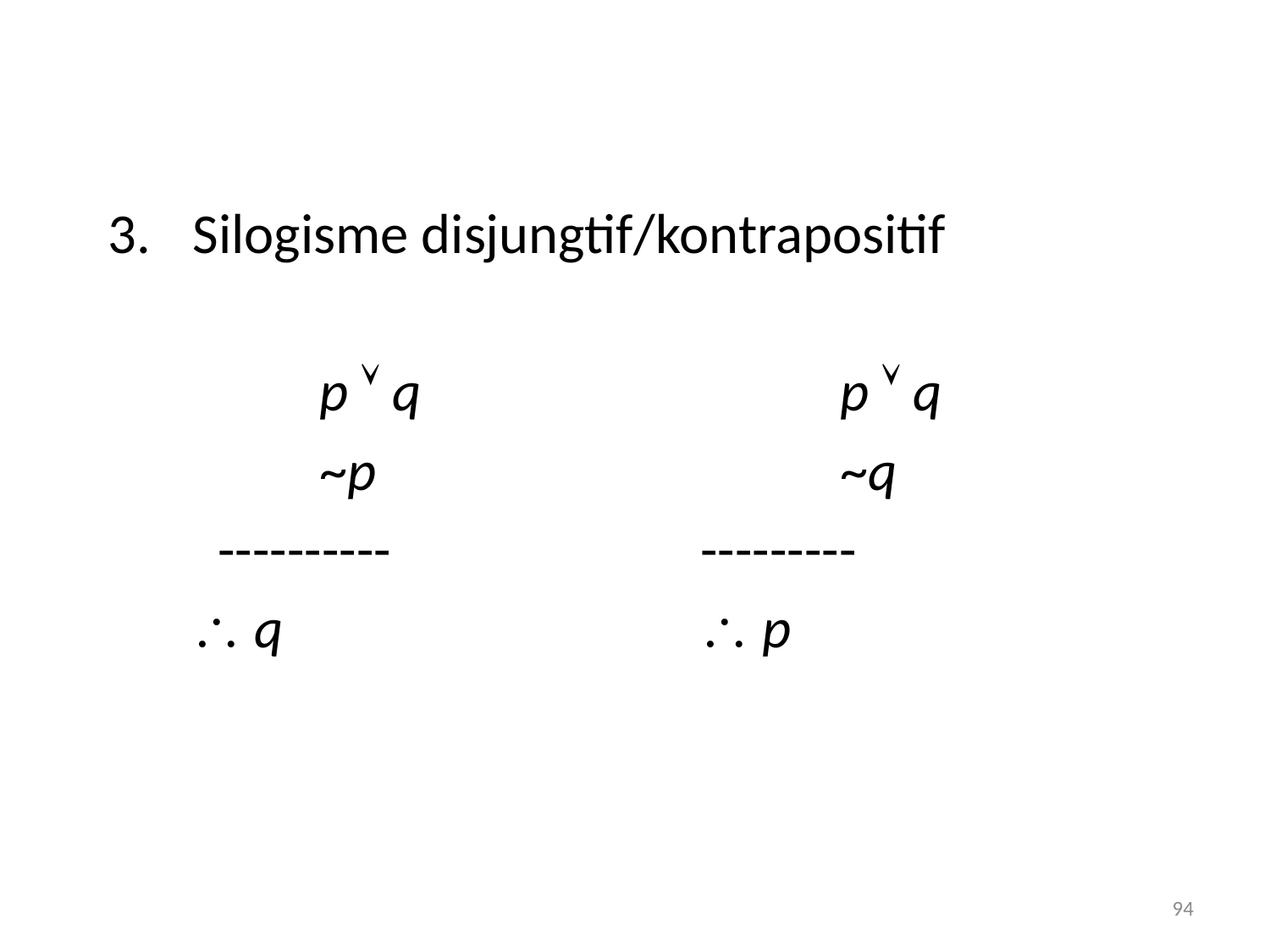

Silogisme disjungtif/kontrapositif

		p ∨ q				 p ∨ q
		~p				 ~q
	  ----------			---------
	∴ q				∴ p

94